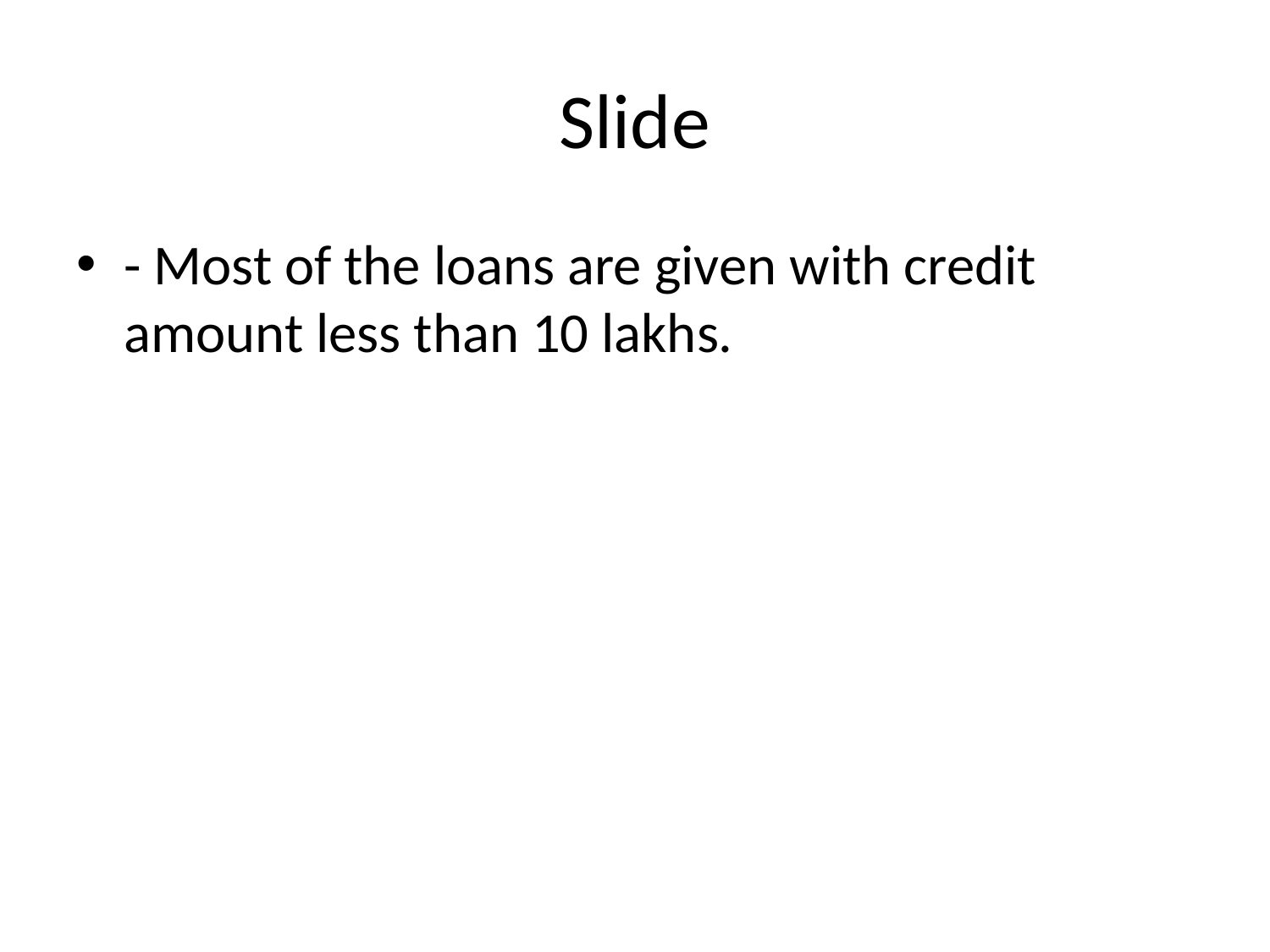

# Slide
- Most of the loans are given with credit amount less than 10 lakhs.